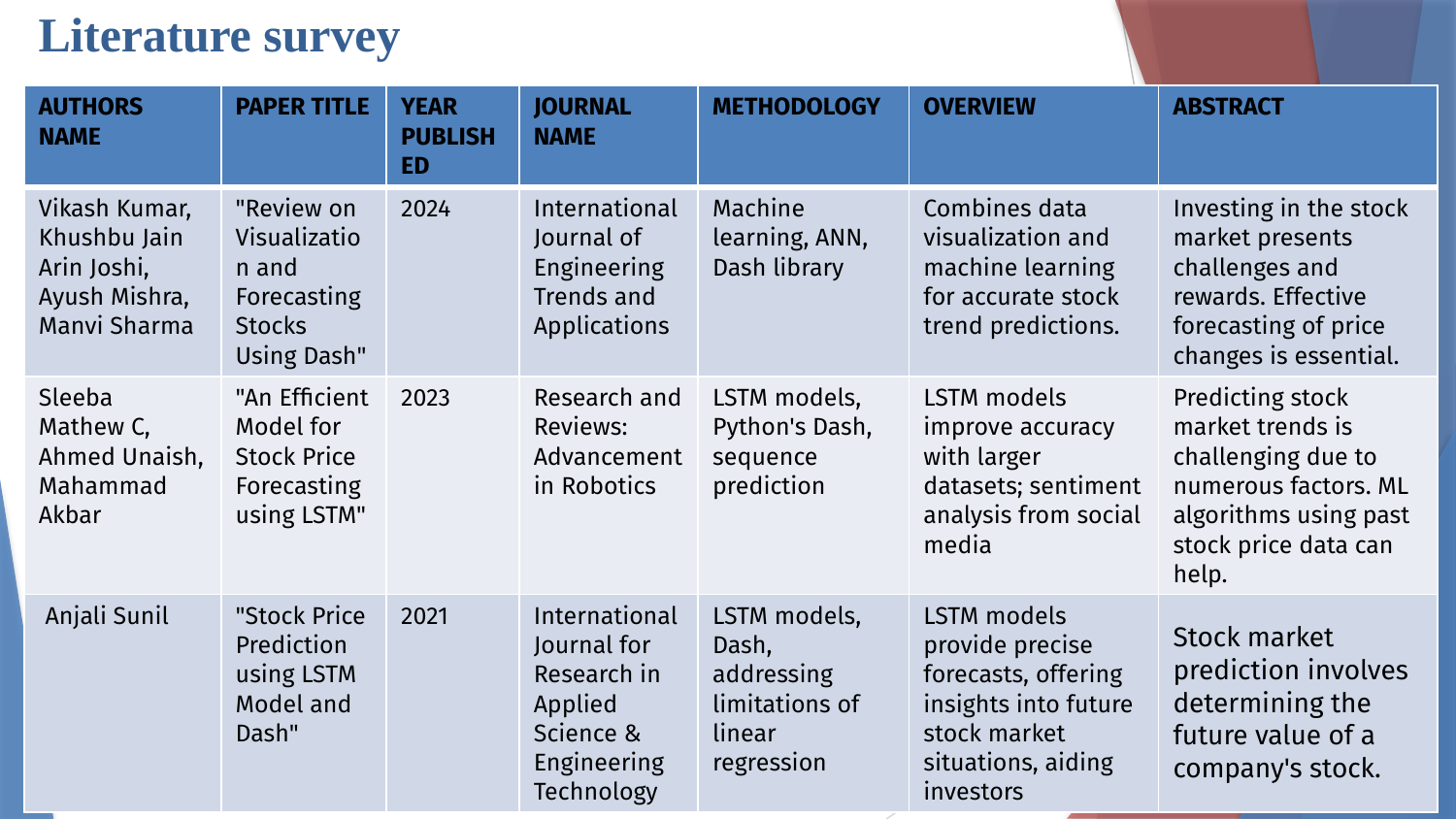

# Literature survey
| AUTHORS NAME | PAPER TITLE | YEAR PUBLISHED | JOURNAL NAME | METHODOLOGY | OVERVIEW | ABSTRACT |
| --- | --- | --- | --- | --- | --- | --- |
| Vikash Kumar, Khushbu Jain Arin Joshi, Ayush Mishra, Manvi Sharma | "Review on Visualization and Forecasting Stocks Using Dash" | 2024 | International Journal of Engineering Trends and Applications | Machine learning, ANN, Dash library | Combines data visualization and machine learning for accurate stock trend predictions. | Investing in the stock market presents challenges and rewards. Effective forecasting of price changes is essential. |
| Sleeba Mathew C, Ahmed Unaish, Mahammad Akbar | "An Efficient Model for Stock Price Forecasting using LSTM" | 2023 | Research and Reviews: Advancement in Robotics | LSTM models, Python's Dash, sequence prediction | LSTM models improve accuracy with larger datasets; sentiment analysis from social media | Predicting stock market trends is challenging due to numerous factors. ML algorithms using past stock price data can help. |
| Anjali Sunil | "Stock Price Prediction using LSTM Model and Dash" | 2021 | International Journal for Research in Applied Science & Engineering Technology | LSTM models, Dash, addressing limitations of linear regression | LSTM models provide precise forecasts, offering insights into future stock market situations, aiding investors | Stock market prediction involves determining the future value of a company's stock. |